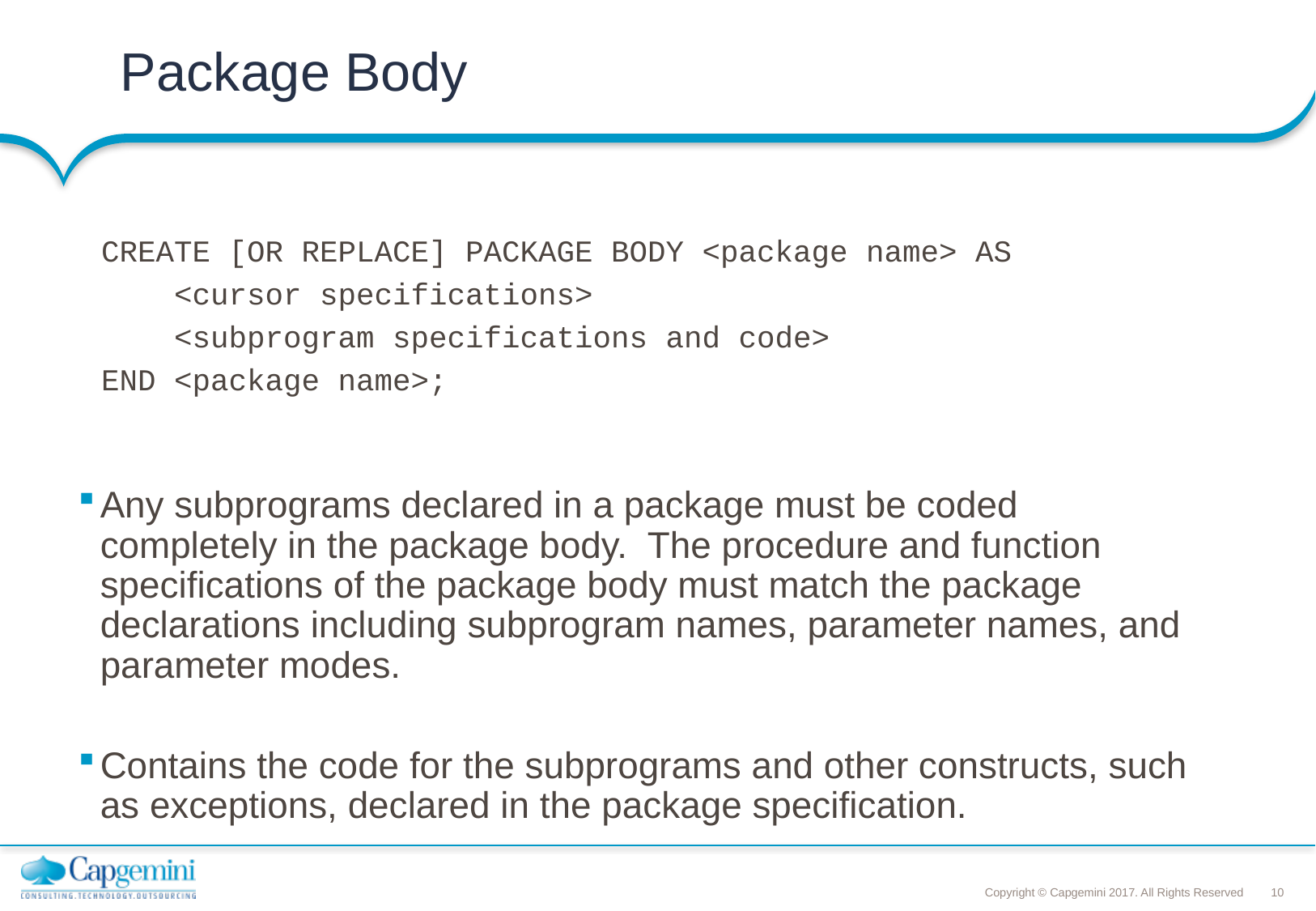

Package Body

CREATE [OR REPLACE] PACKAGE BODY <package name> AS
    <cursor specifications>
    <subprogram specifications and code>
END <package name>;

Any subprograms declared in a package must be coded completely in the package body.  The procedure and function specifications of the package body must match the package declarations including subprogram names, parameter names, and parameter modes.

Contains the code for the subprograms and other constructs, such as exceptions, declared in the package specification.